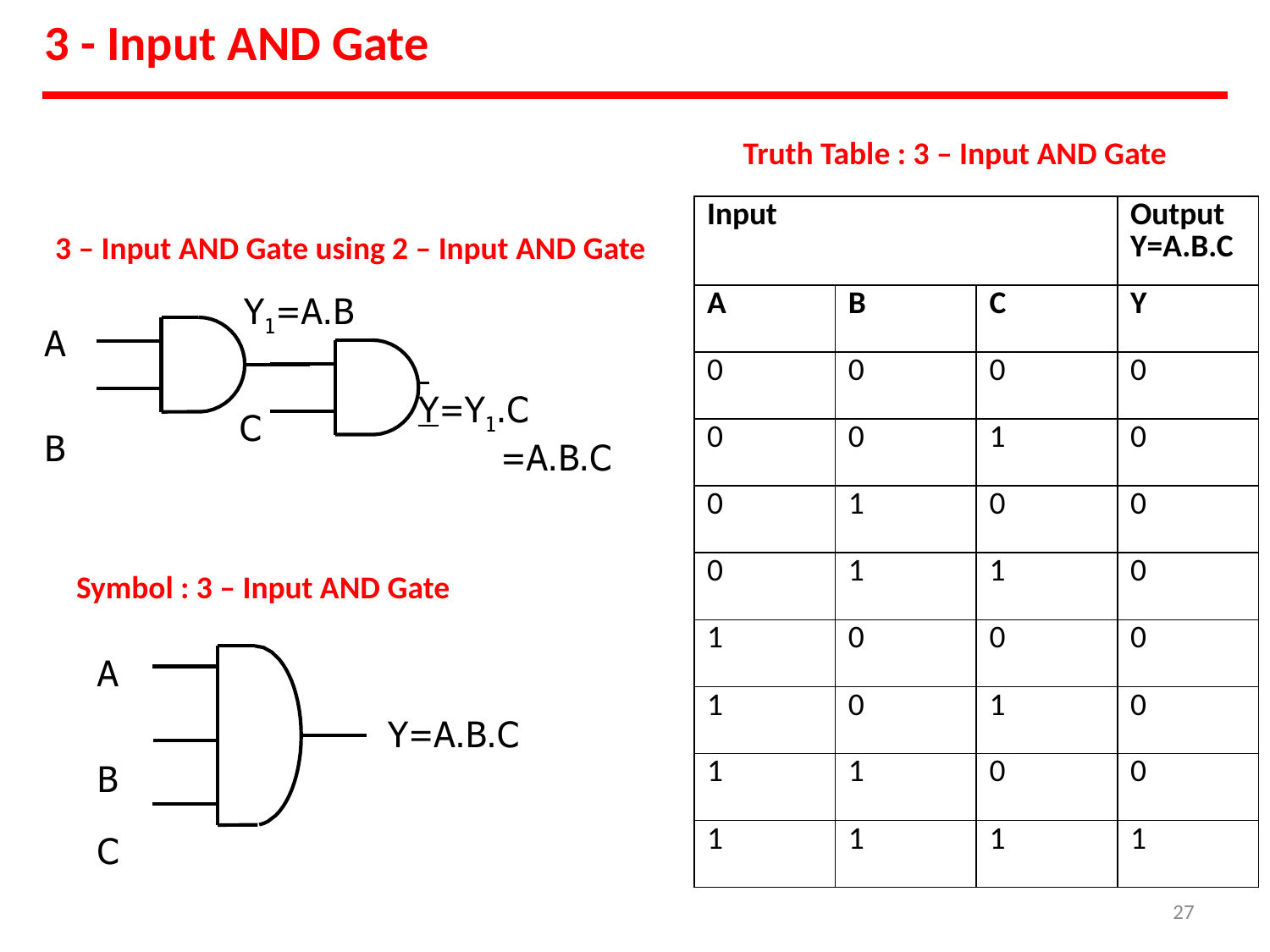

# 3 - Input AND Gate

Truth Table : 3 – Input AND Gate

3 – Input AND Gate using 2 – Input AND Gate
| Input |  |  | Output Y=A.B.C |
| --- | --- | --- | --- |
| A | B | C | Y |
| 0 | 0 | 0 | 0 |
| 0 | 0 | 1 | 0 |
| 0 | 1 | 0 | 0 |
| 0 | 1 | 1 | 0 |
| 1 | 0 | 0 | 0 |
| 1 | 0 | 1 | 0 |
| 1 | 1 | 0 | 0 |
| 1 | 1 | 1 | 1 |
Y1=A.B
A  B

 	Y=Y1.C
=A.B.C

C

Symbol : 3 – Input AND Gate
A  B
C

Y=A.B.C

27